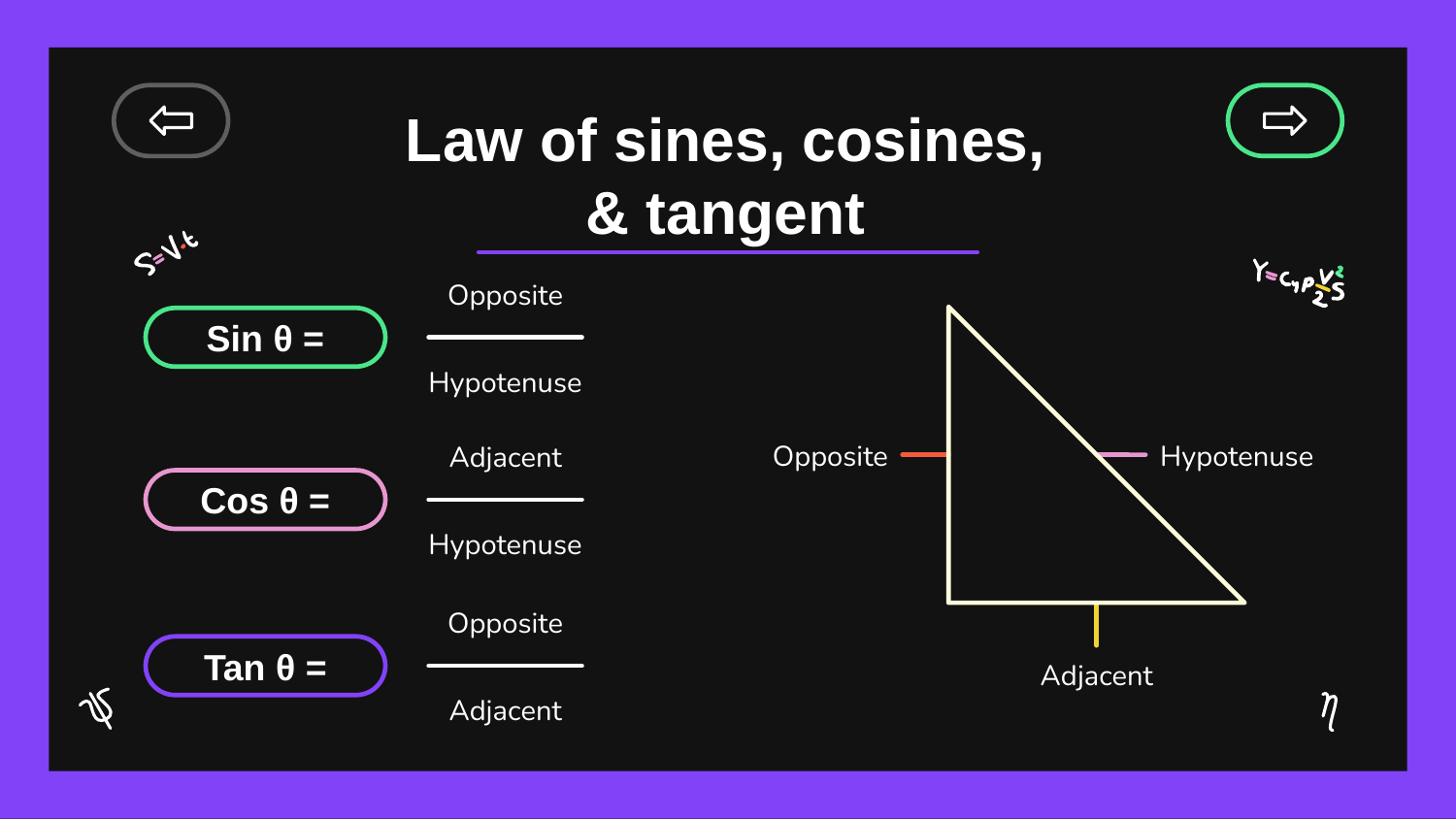

# Law of sines, cosines, & tangent

Opposite

Sin θ =
Hypotenuse
Adjacent
Opposite
Hypotenuse

Cos θ =
Hypotenuse
Opposite

Tan θ =
Adjacent
Adjacent